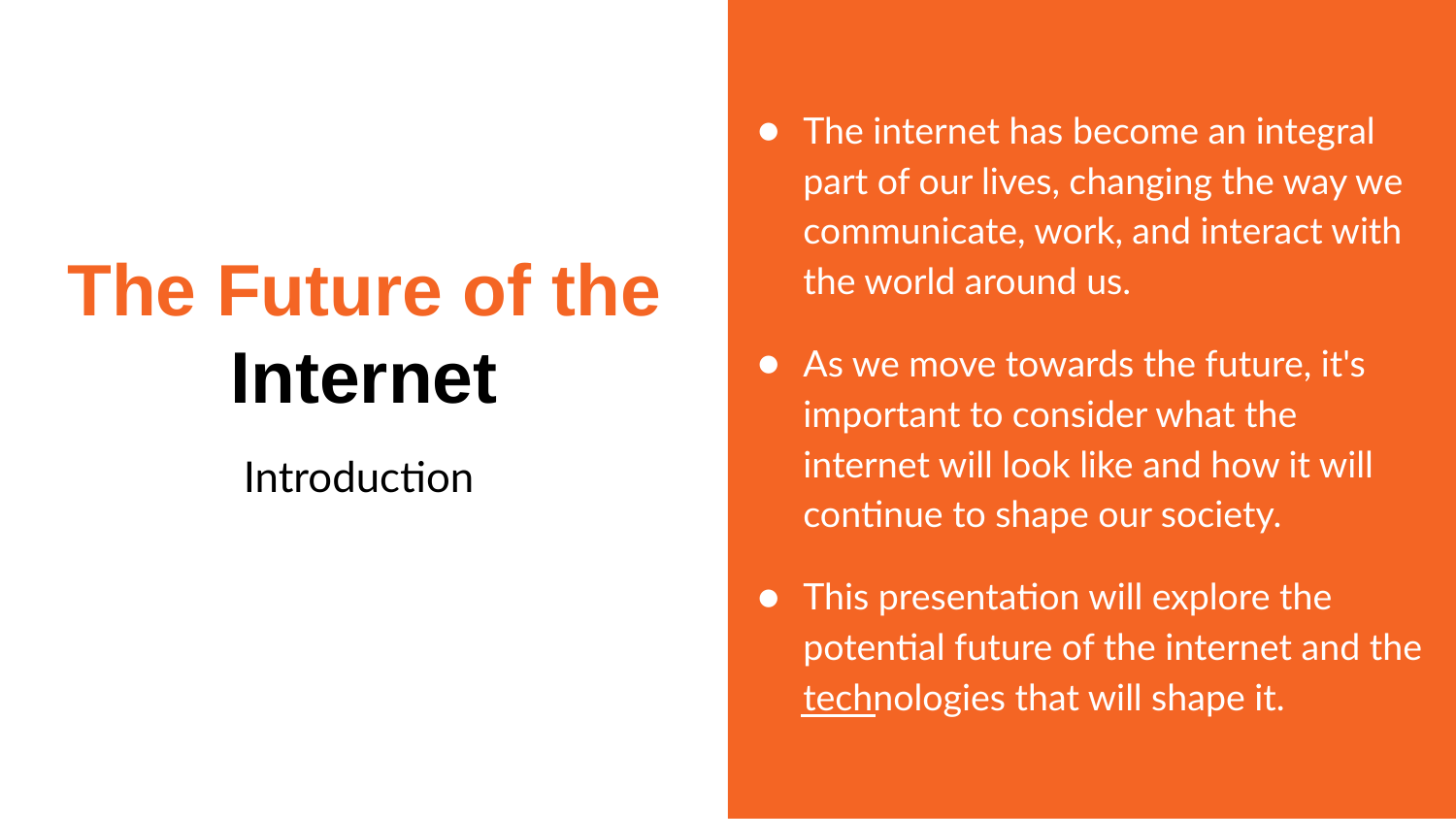

The internet has become an integral part of our lives, changing the way we communicate, work, and interact with the world around us.
As we move towards the future, it's important to consider what the internet will look like and how it will continue to shape our society.
This presentation will explore the potential future of the internet and the technologies that will shape it.
# The Future of the Internet
Introduction